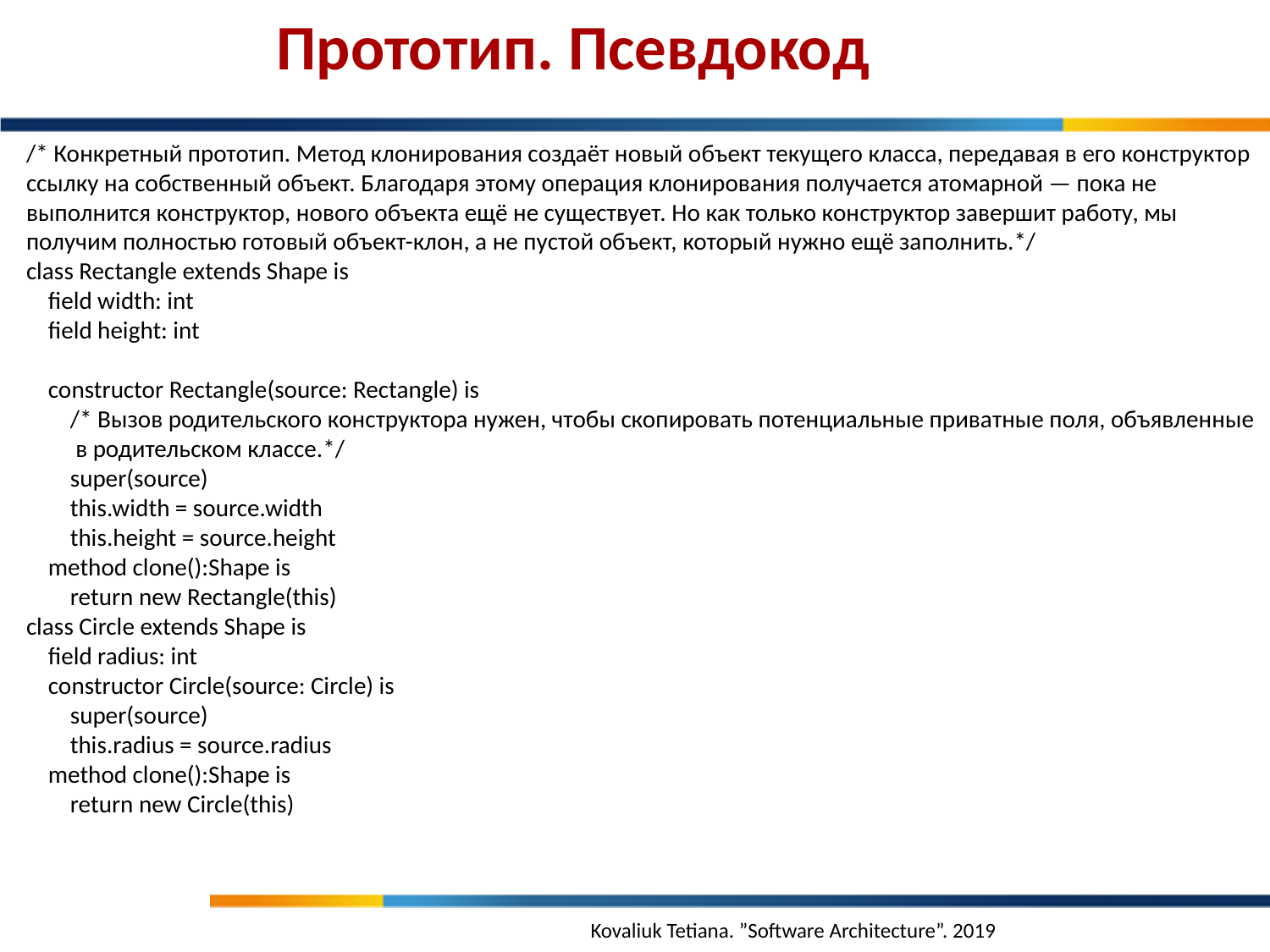

Прототип. Псевдокод
/* Конкретный прототип. Метод клонирования создаёт новый объект текущего класса, передавая в его конструктор ссылку на собственный объект. Благодаря этому операция клонирования получается атомарной — пока не выполнится конструктор, нового объекта ещё не существует. Но как только конструктор завершит работу, мы получим полностью готовый объект-клон, а не пустой объект, который нужно ещё заполнить.*/
class Rectangle extends Shape is
    field width: int
    field height: int

    constructor Rectangle(source: Rectangle) is
        /* Вызов родительского конструктора нужен, чтобы скопировать потенциальные приватные поля, объявленные
         в родительском классе.*/
        super(source)
        this.width = source.width
        this.height = source.height
    method clone():Shape is
        return new Rectangle(this)
class Circle extends Shape is
    field radius: int
    constructor Circle(source: Circle) is
        super(source)
        this.radius = source.radius
    method clone():Shape is
        return new Circle(this)